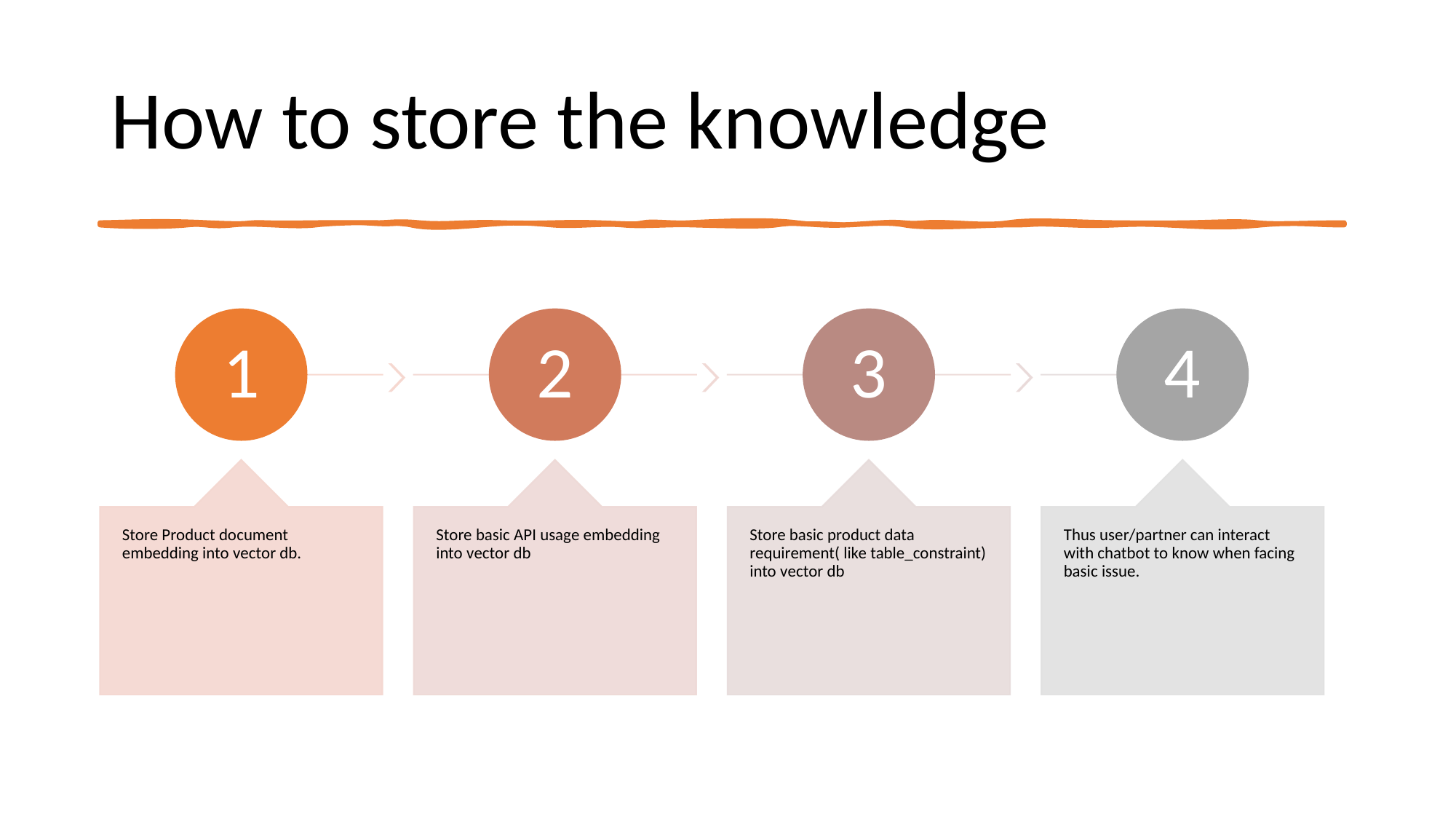

# How to store the knowledge

1
Store Product document embedding into vector db.
2
Store basic API usage embedding into vector db
3
Store basic product data requirement( like table_constraint) into vector db
4
Thus user/partner can interact with chatbot to know when facing basic issue.